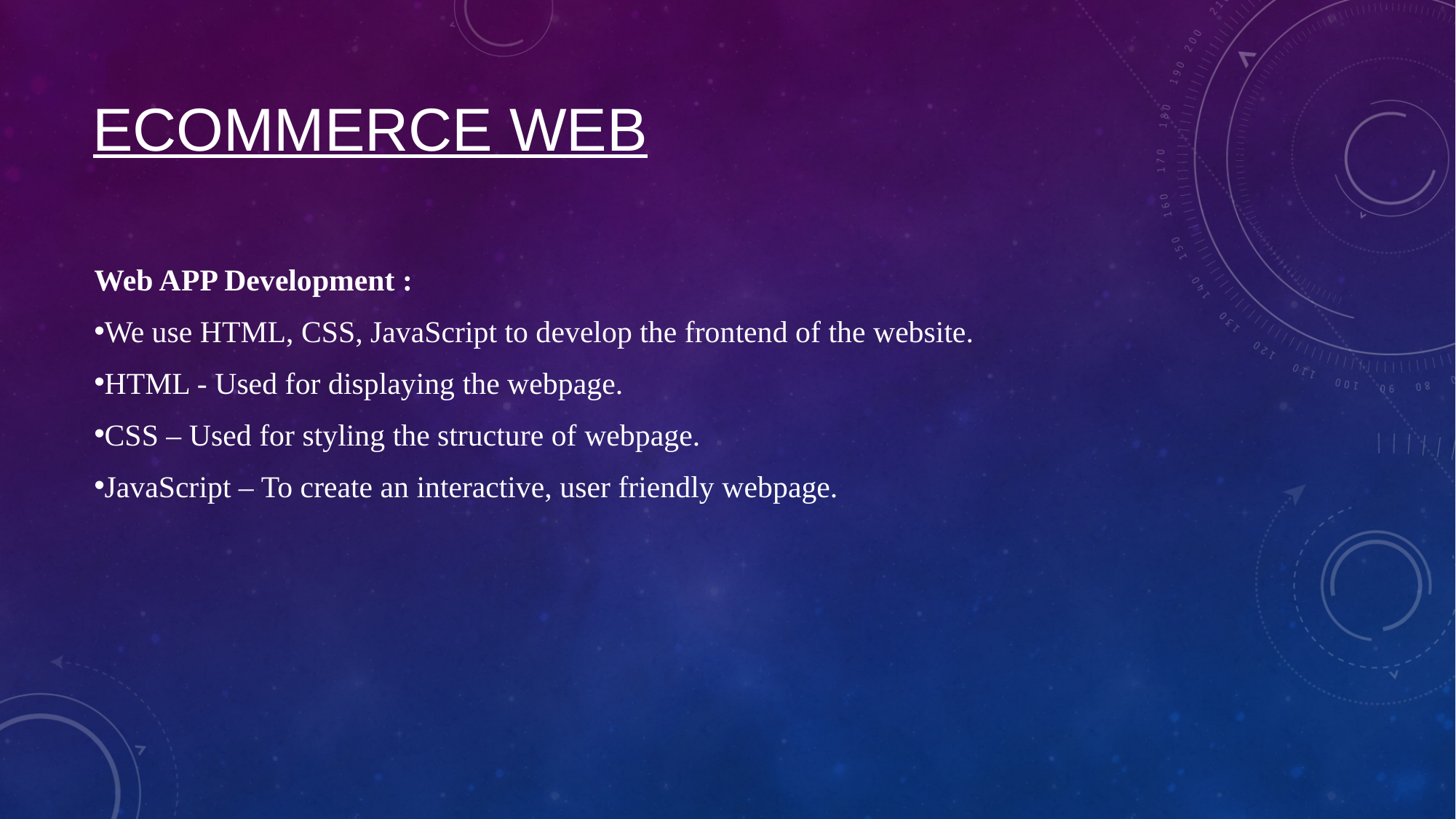

# Ecommerce Web
Web APP Development :
We use HTML, CSS, JavaScript to develop the frontend of the website.
HTML - Used for displaying the webpage.
CSS – Used for styling the structure of webpage.
JavaScript – To create an interactive, user friendly webpage.